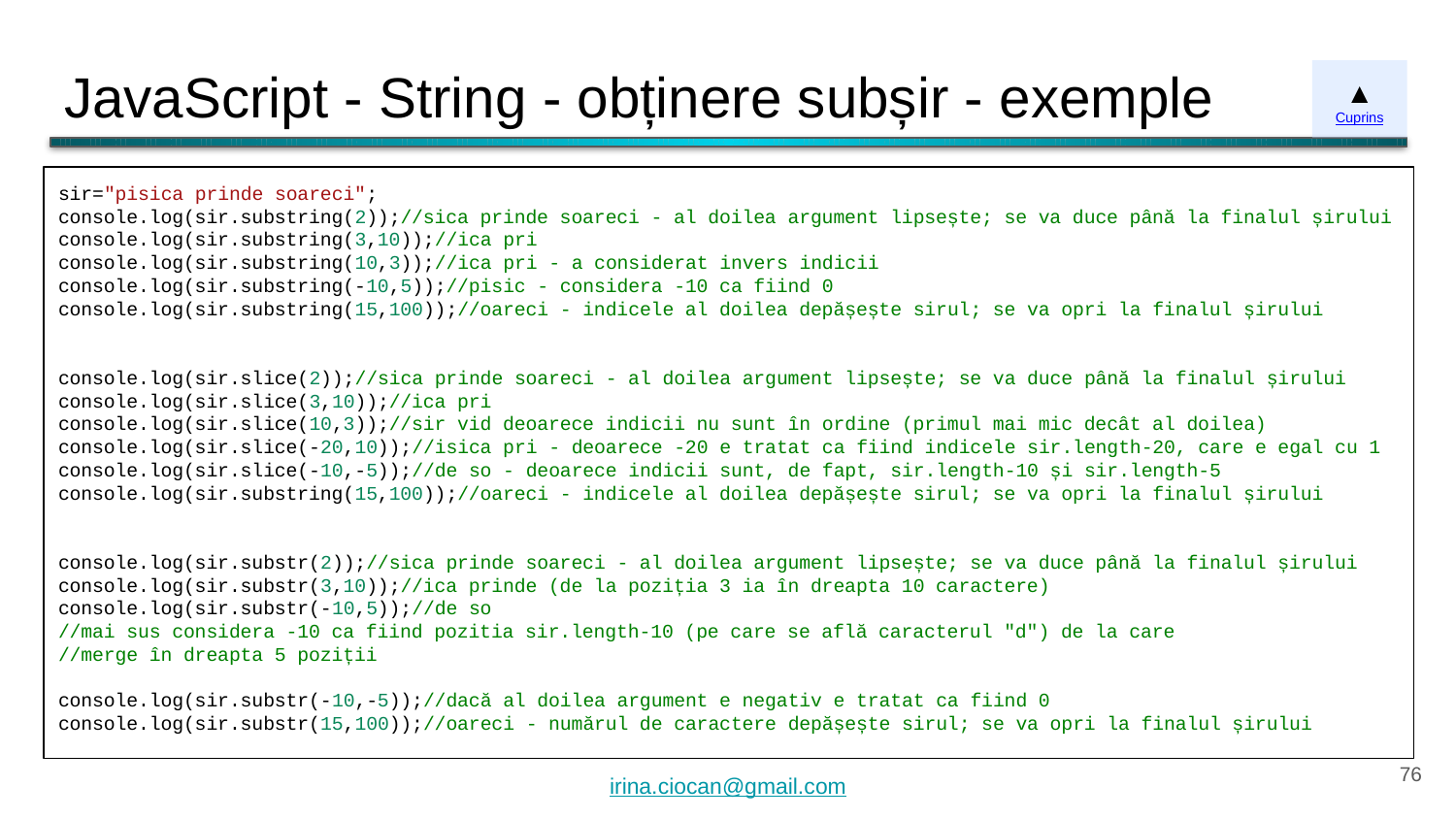

# JavaScript - String - obținere subșir - exemple
▲
Cuprins

sir="pisica prinde soareci";
console.log(sir.substring(2));//sica prinde soareci - al doilea argument lipsește; se va duce până la finalul șirului
console.log(sir.substring(3,10));//ica pri
console.log(sir.substring(10,3));//ica pri - a considerat invers indicii
console.log(sir.substring(-10,5));//pisic - considera -10 ca fiind 0
console.log(sir.substring(15,100));//oareci - indicele al doilea depășește sirul; se va opri la finalul șirului

console.log(sir.slice(2));//sica prinde soareci - al doilea argument lipsește; se va duce până la finalul șirului
console.log(sir.slice(3,10));//ica pri
console.log(sir.slice(10,3));//sir vid deoarece indicii nu sunt în ordine (primul mai mic decât al doilea)
console.log(sir.slice(-20,10));//isica pri - deoarece -20 e tratat ca fiind indicele sir.length-20, care e egal cu 1
console.log(sir.slice(-10,-5));//de so - deoarece indicii sunt, de fapt, sir.length-10 și sir.length-5
console.log(sir.substring(15,100));//oareci - indicele al doilea depășește sirul; se va opri la finalul șirului

console.log(sir.substr(2));//sica prinde soareci - al doilea argument lipsește; se va duce până la finalul șirului
console.log(sir.substr(3,10));//ica prinde (de la poziția 3 ia în dreapta 10 caractere)
console.log(sir.substr(-10,5));//de so
//mai sus considera -10 ca fiind pozitia sir.length-10 (pe care se află caracterul "d") de la care
//merge în dreapta 5 poziții

console.log(sir.substr(-10,-5));//dacă al doilea argument e negativ e tratat ca fiind 0
console.log(sir.substr(15,100));//oareci - numărul de caractere depășește sirul; se va opri la finalul șirului

76
irina.ciocan@gmail.com